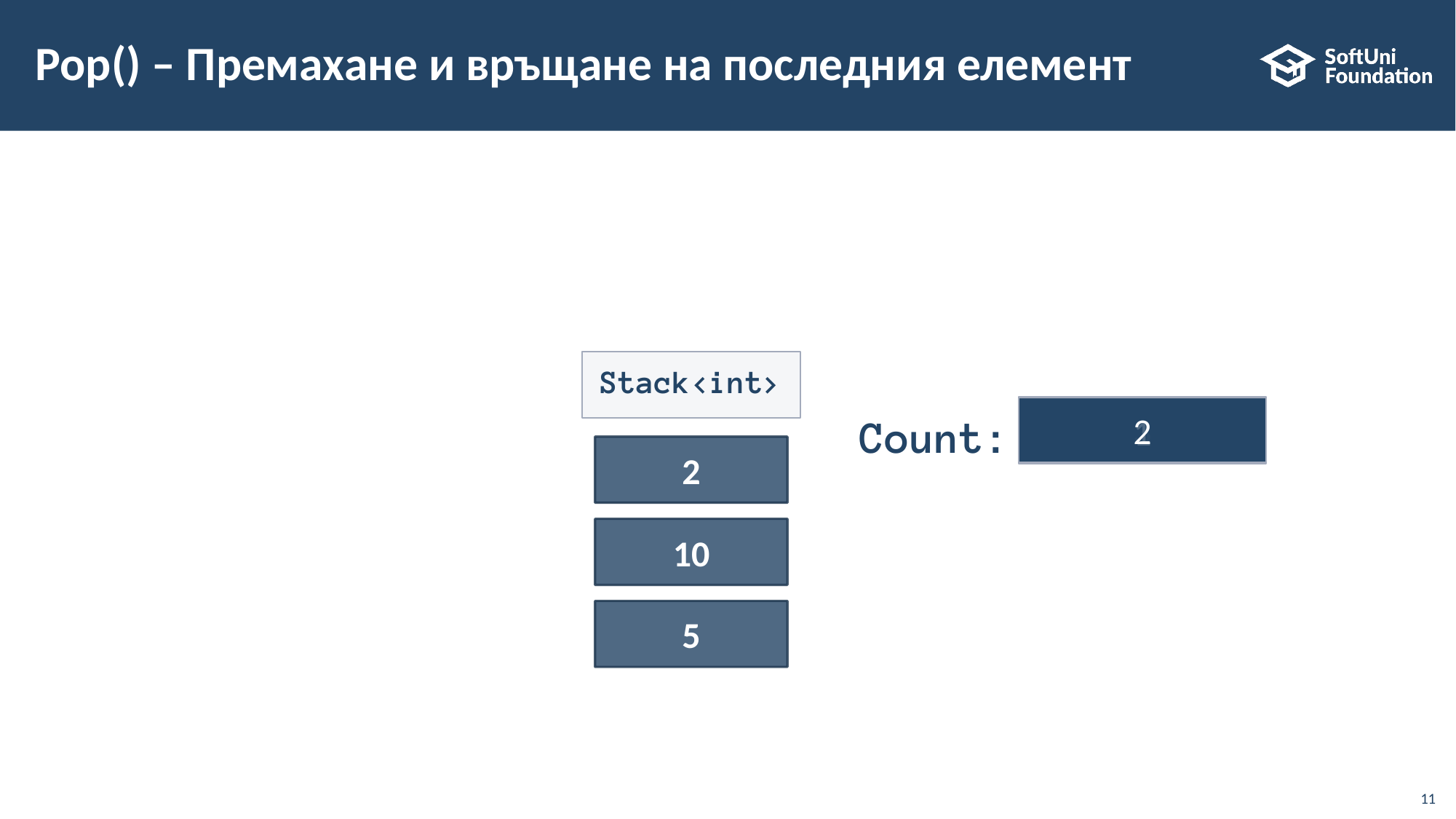

# Pop() – Премахане и връщане на последния елемент

Stack<int>

3
2
1
Count:

2
10
5
11